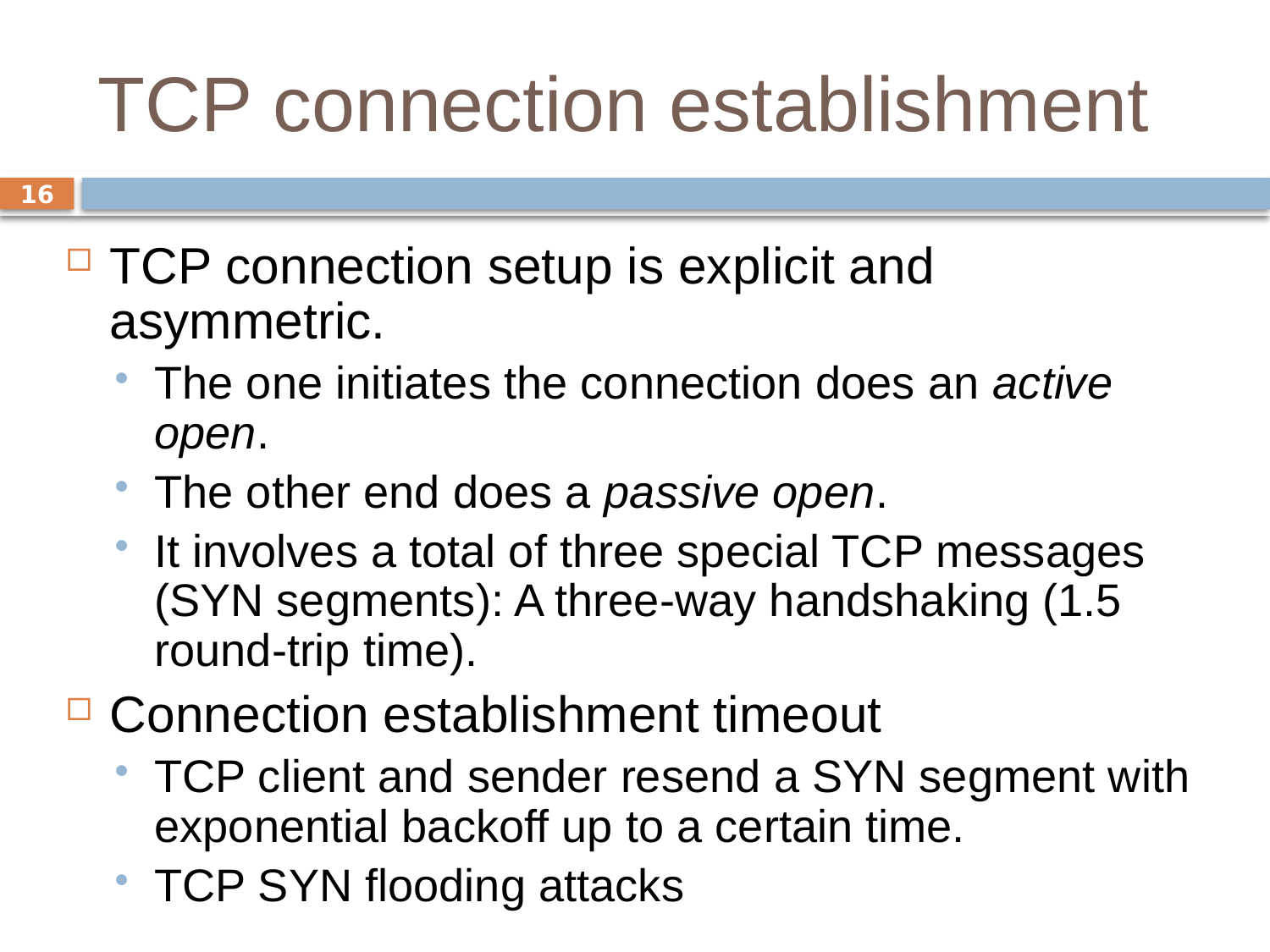

# TCP connection establishment
16
TCP connection setup is explicit and asymmetric.
The one initiates the connection does an active open.
The other end does a passive open.
It involves a total of three special TCP messages (SYN segments): A three-way handshaking (1.5 round-trip time).
Connection establishment timeout
TCP client and sender resend a SYN segment with exponential backoff up to a certain time.
TCP SYN flooding attacks